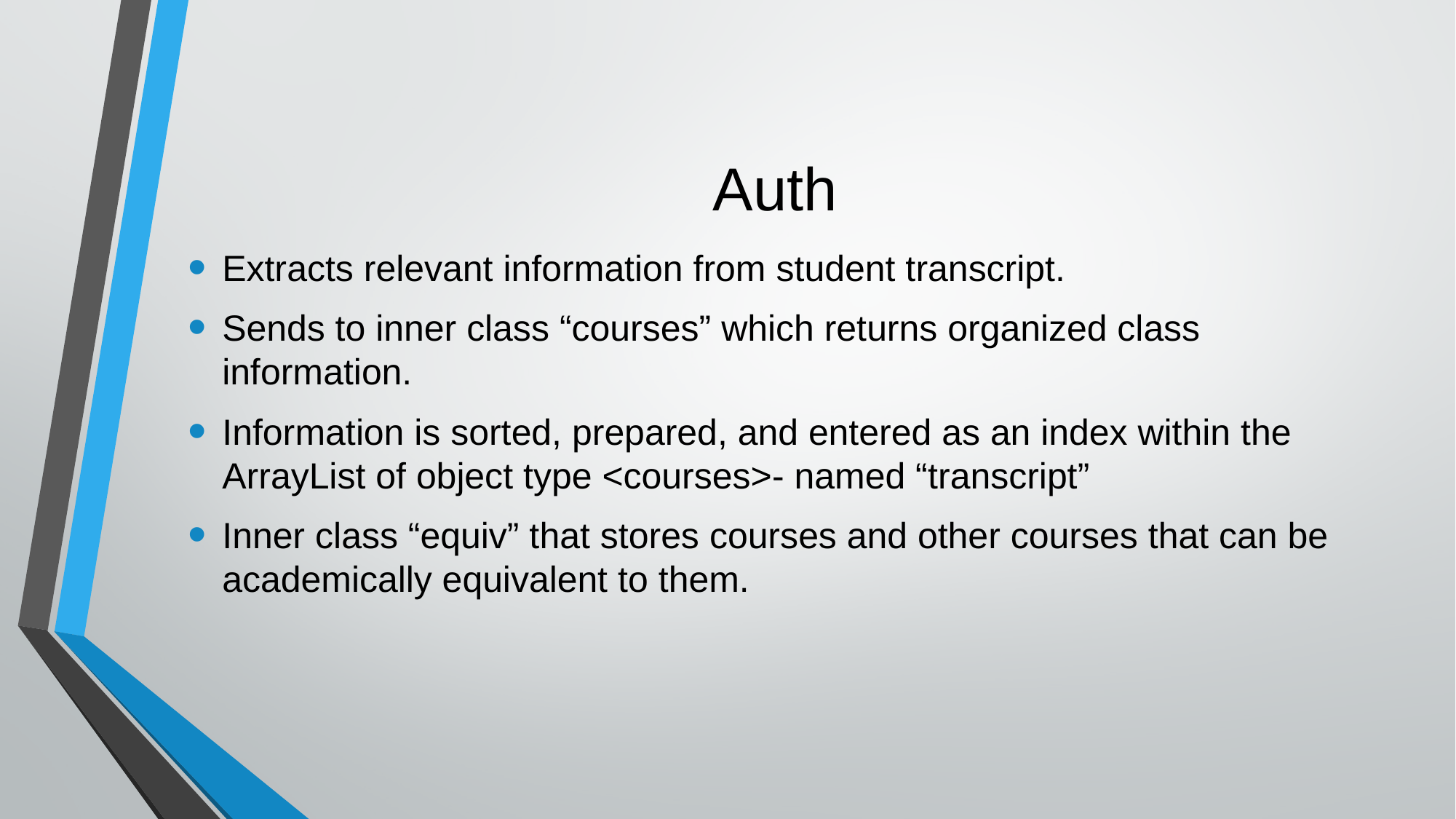

# Auth
Extracts relevant information from student transcript.
Sends to inner class “courses” which returns organized class information.
Information is sorted, prepared, and entered as an index within the ArrayList of object type <courses>- named “transcript”
Inner class “equiv” that stores courses and other courses that can be academically equivalent to them.